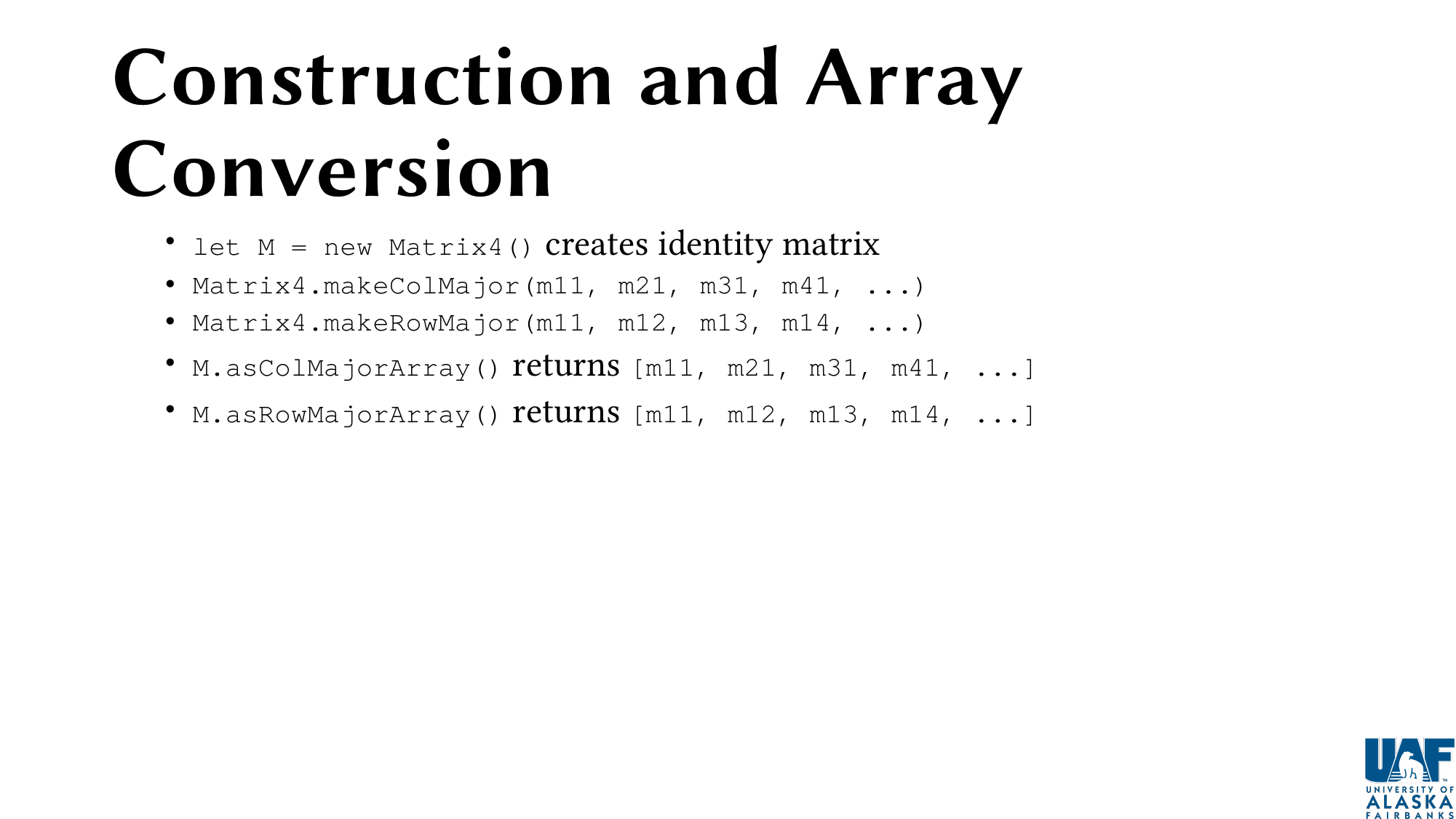

# Construction and Array Conversion
let M = new Matrix4() creates identity matrix
Matrix4.makeColMajor(m11, m21, m31, m41, ...)
Matrix4.makeRowMajor(m11, m12, m13, m14, ...)
M.asColMajorArray() returns [m11, m21, m31, m41, ...]
M.asRowMajorArray() returns [m11, m12, m13, m14, ...]